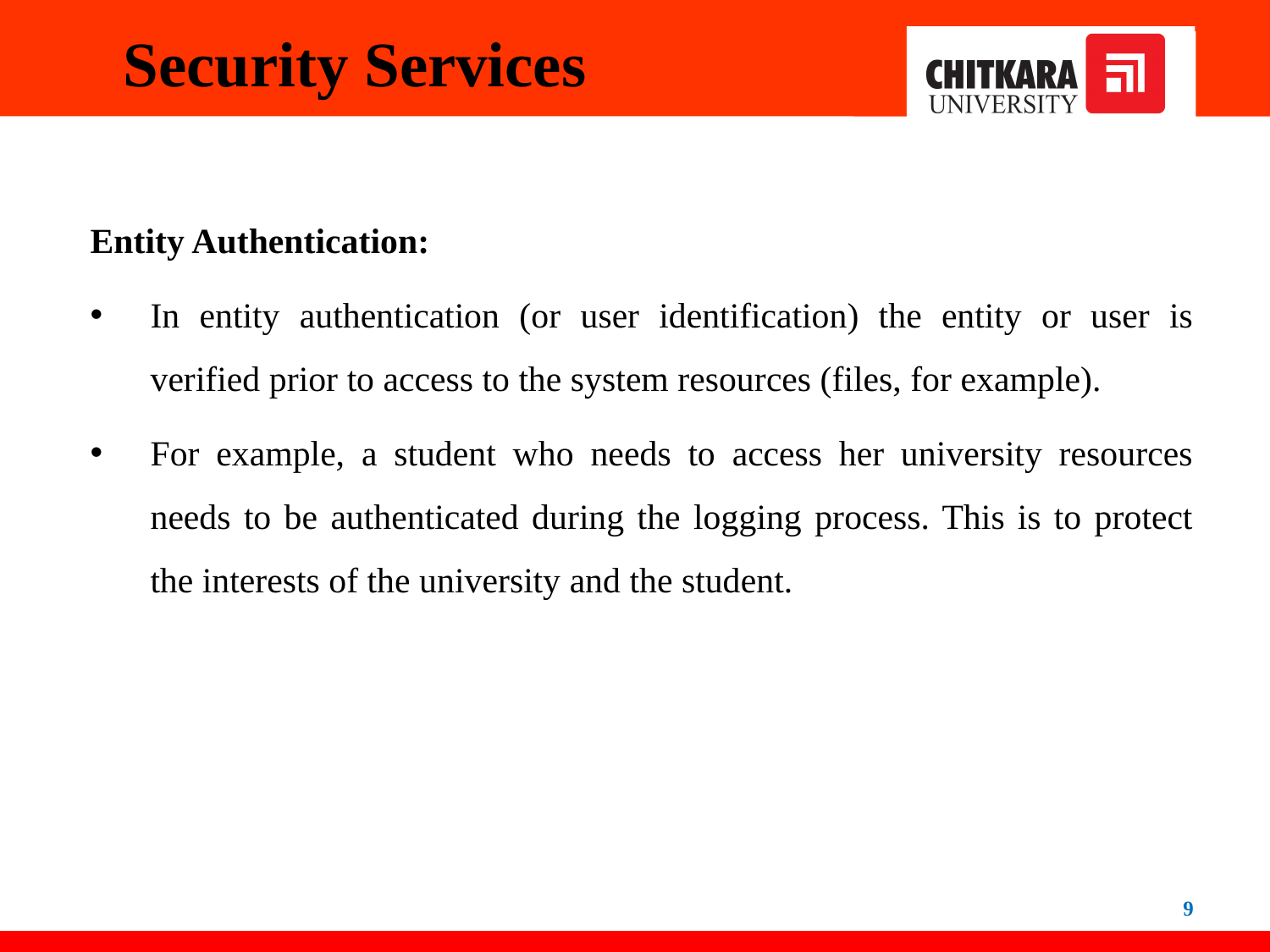

Security Services
Entity Authentication:
In entity authentication (or user identification) the entity or user is verified prior to access to the system resources (files, for example).
For example, a student who needs to access her university resources needs to be authenticated during the logging process. This is to protect the interests of the university and the student.
9